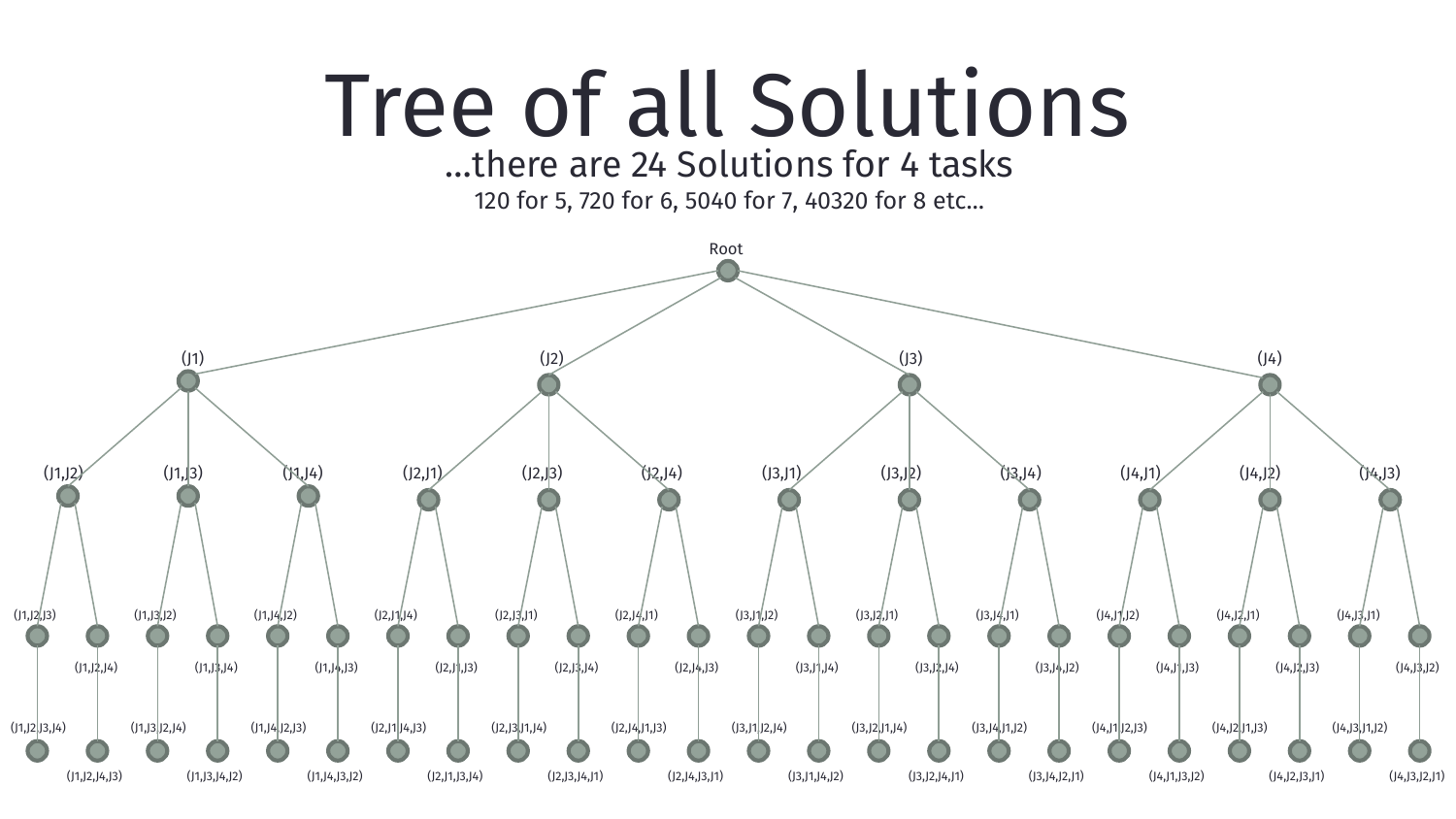

# Tree of all Solutions
…there are 24 Solutions for 4 tasks
120 for 5, 720 for 6, 5040 for 7, 40320 for 8 etc…
Root

(J1)
(J2)
(J3)
(J4)

(J1,J2)
(J1,J3)
(J1,J4)
(J2,J1)
(J2,J3)
(J2,J4)
(J3,J1)
(J3,J2)
(J3,J4)
(J4,J1)
(J4,J2)
(J4,J3)

(J1,J2,J3)
(J1,J3,J2)
(J1,J4,J2)
(J2,J1,J4)
(J2,J3,J1)
(J2,J4,J1)
(J3,J1,J2)
(J3,J2,J1)
(J3,J4,J1)
(J4,J1,J2)
(J4,J2,J1)
(J4,J3,J1)

(J1,J2,J4)
(J1,J3,J4)
(J1,J4,J3)
(J2,J1,J3)
(J2,J3,J4)
(J2,J4,J3)
(J3,J1,J4)
(J3,J2,J4)
(J3,J4,J2)
(J4,J1,J3)
(J4,J2,J3)
(J4,J3,J2)
(J1,J2,J3,J4)
(J1,J3,J2,J4)
(J1,J4,J2,J3)
(J2,J1,J4,J3)
(J2,J3,J1,J4)
(J2,J4,J1,J3)
(J3,J1,J2,J4)
(J3,J2,J1,J4)
(J3,J4,J1,J2)
(J4,J1,J2,J3)
(J4,J2,J1,J3)
(J4,J3,J1,J2)

(J1,J2,J4,J3)
(J1,J3,J4,J2)
(J1,J4,J3,J2)
(J2,J1,J3,J4)
(J2,J3,J4,J1)
(J2,J4,J3,J1)
(J3,J1,J4,J2)
(J3,J2,J4,J1)
(J3,J4,J2,J1)
(J4,J1,J3,J2)
(J4,J2,J3,J1)
(J4,J3,J2,J1)